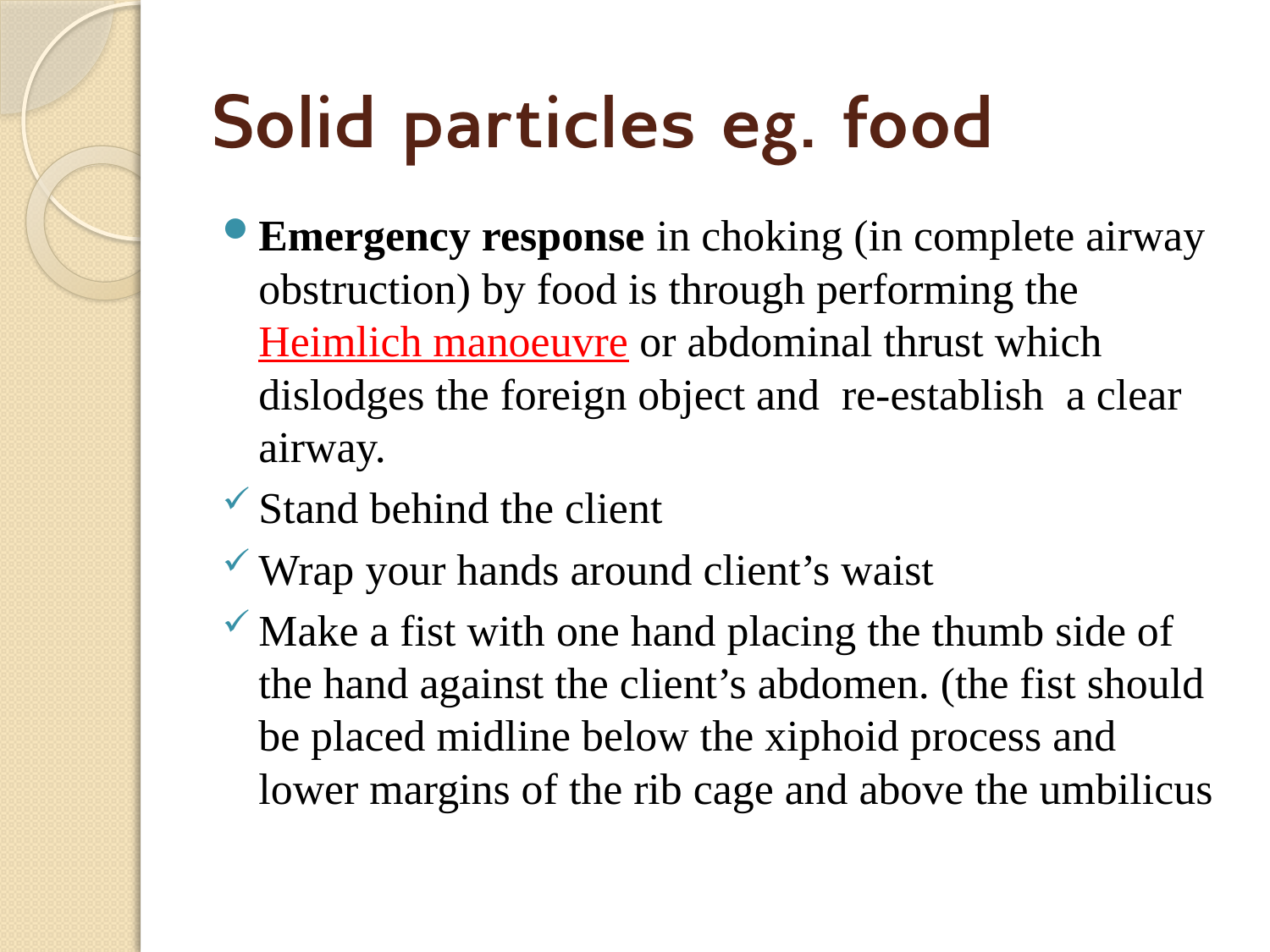

# Solid particles eg. food
Emergency response in choking (in complete airway obstruction) by food is through performing the Heimlich manoeuvre or abdominal thrust which dislodges the foreign object and  re-establish  a clear airway.
Stand behind the client
Wrap your hands around client’s waist
Make a fist with one hand placing the thumb side of the hand against the client’s abdomen. (the fist should be placed midline below the xiphoid process and lower margins of the rib cage and above the umbilicus